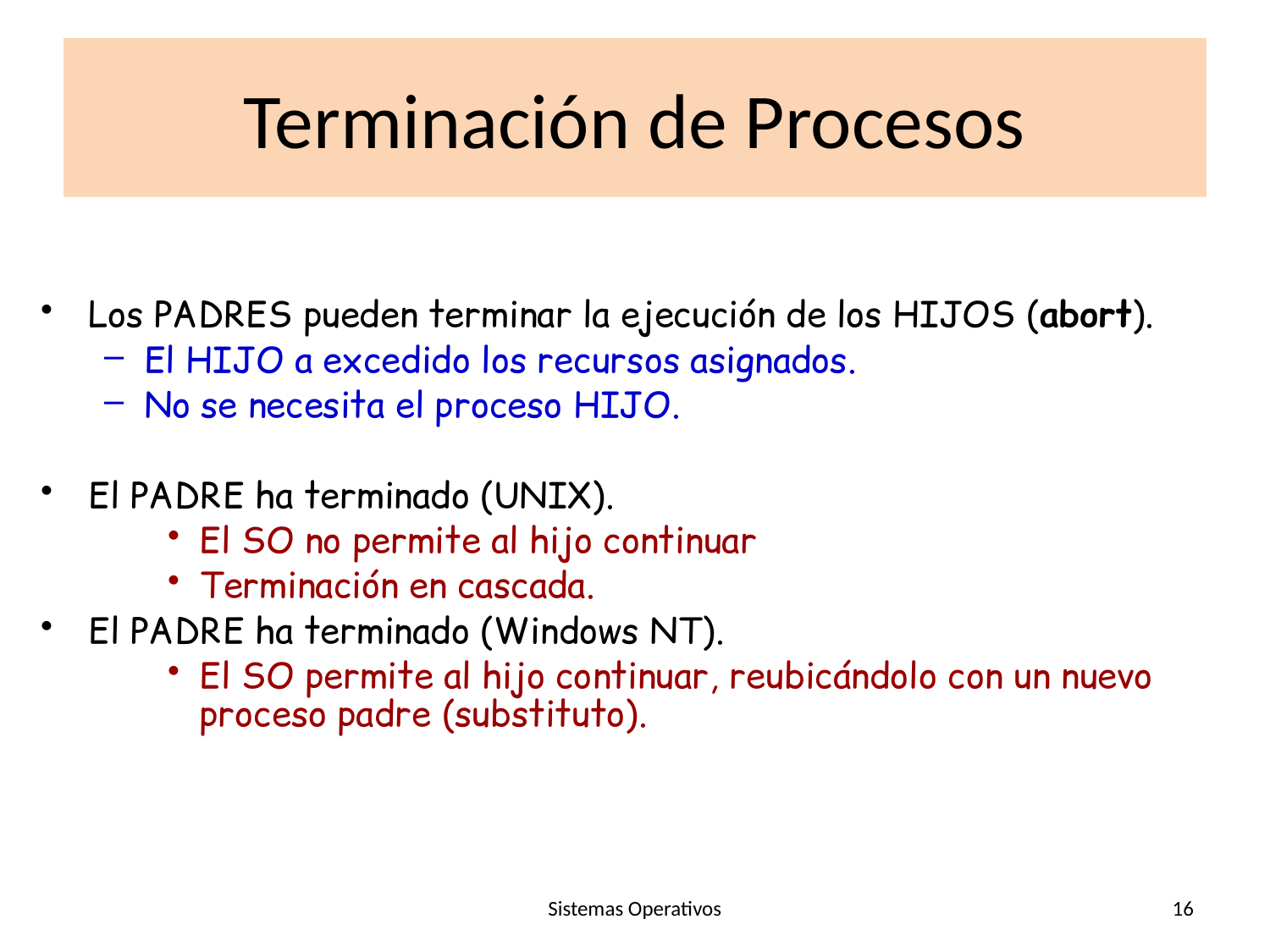

# Terminación de Procesos

Los PADRES pueden terminar la ejecución de los HIJOS (abort).
El HIJO a excedido los recursos asignados.
No se necesita el proceso HIJO.

El PADRE ha terminado (UNIX).
El SO no permite al hijo continuar
Terminación en cascada.
El PADRE ha terminado (Windows NT).
El SO permite al hijo continuar, reubicándolo con un nuevo proceso padre (substituto).
Sistemas Operativos
16